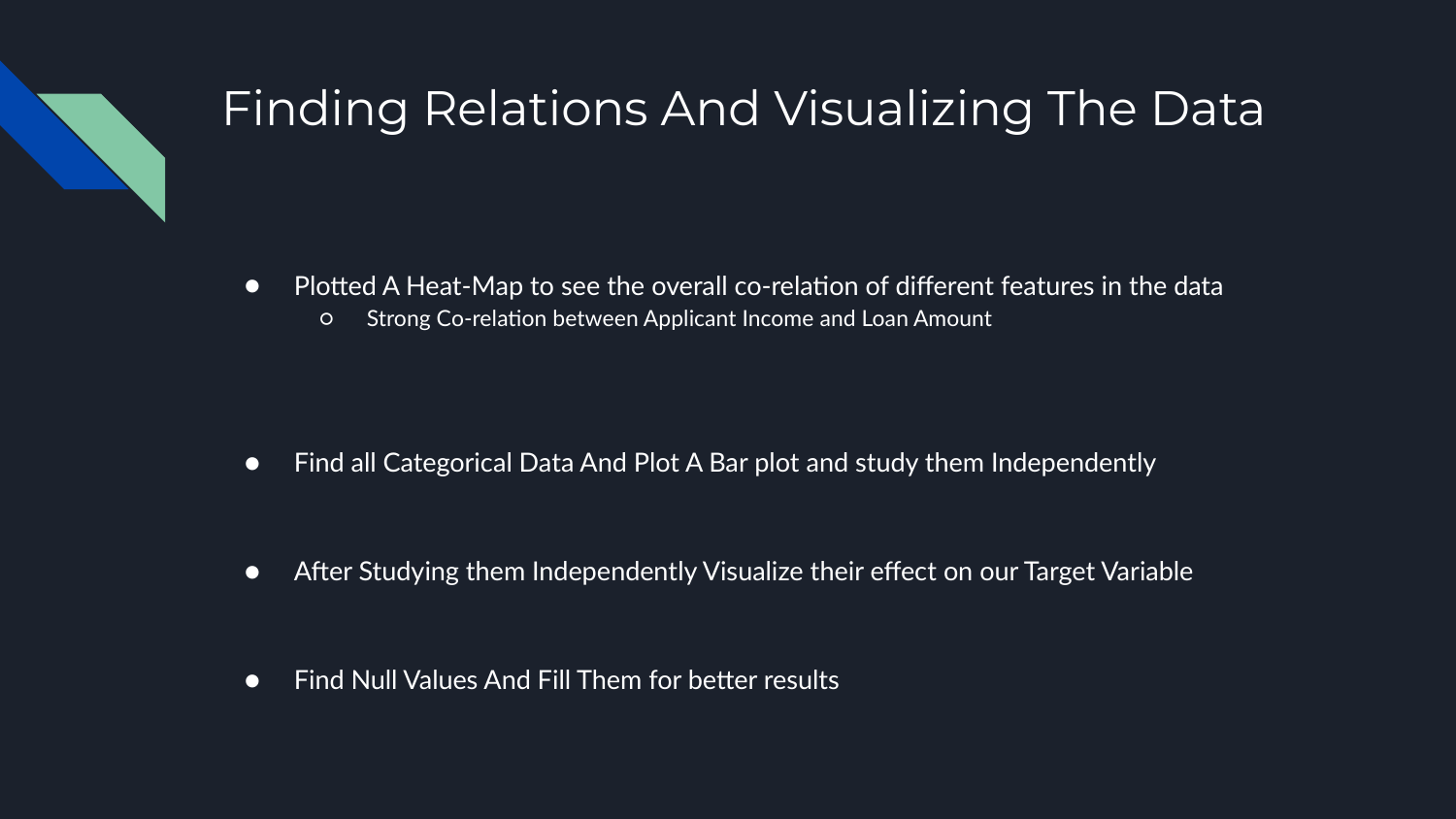

# Finding Relations And Visualizing The Data
Plotted A Heat-Map to see the overall co-relation of different features in the data
Strong Co-relation between Applicant Income and Loan Amount

Find all Categorical Data And Plot A Bar plot and study them Independently

After Studying them Independently Visualize their effect on our Target Variable

Find Null Values And Fill Them for better results